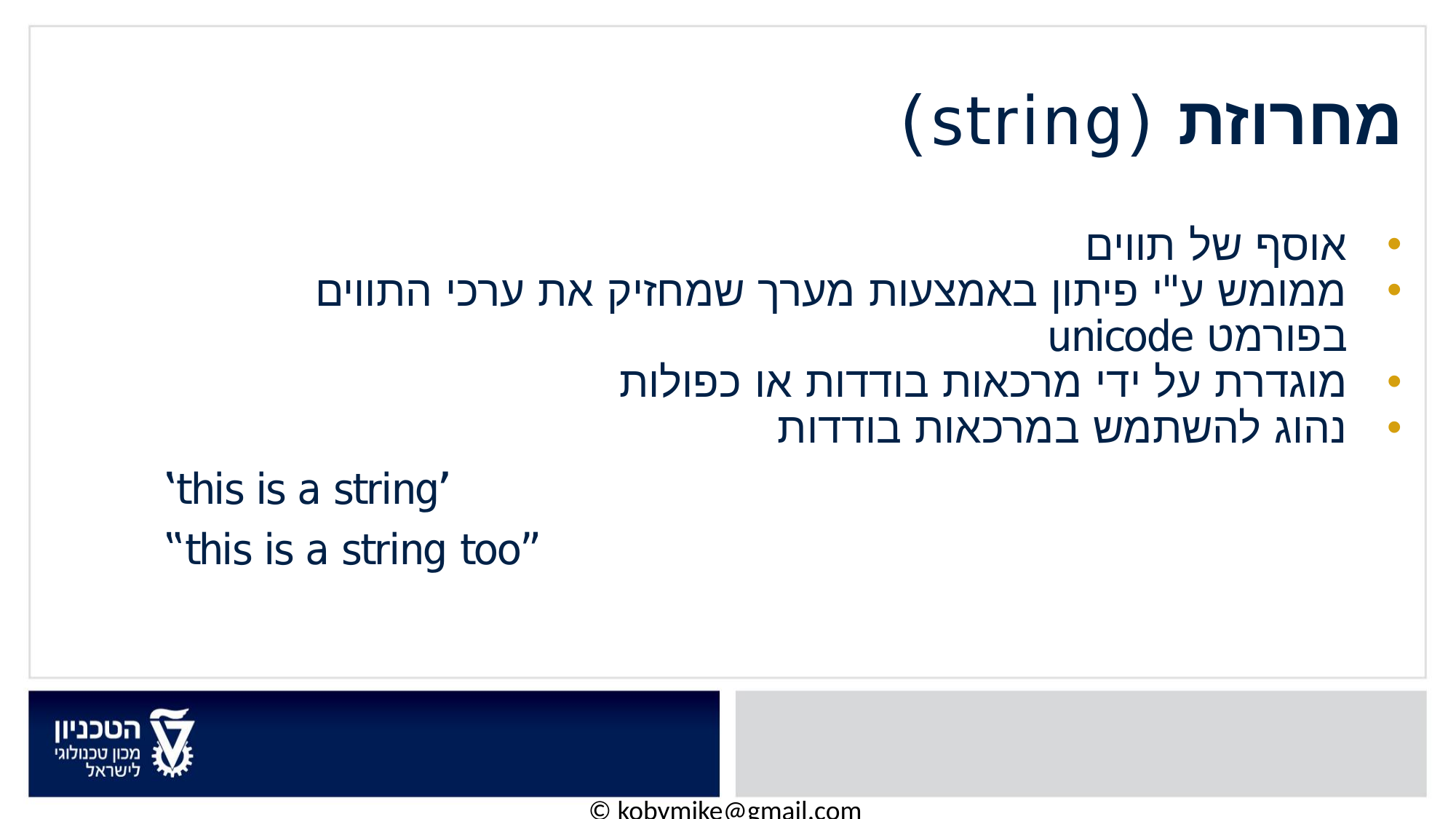

# מחרוזת (string)
אוסף של תווים
ממומש ע"י פיתון באמצעות מערך שמחזיק את ערכי התווים בפורמט unicode
מוגדרת על ידי מרכאות בודדות או כפולות
נהוג להשתמש במרכאות בודדות
‘this is a string’
“this is a string too”